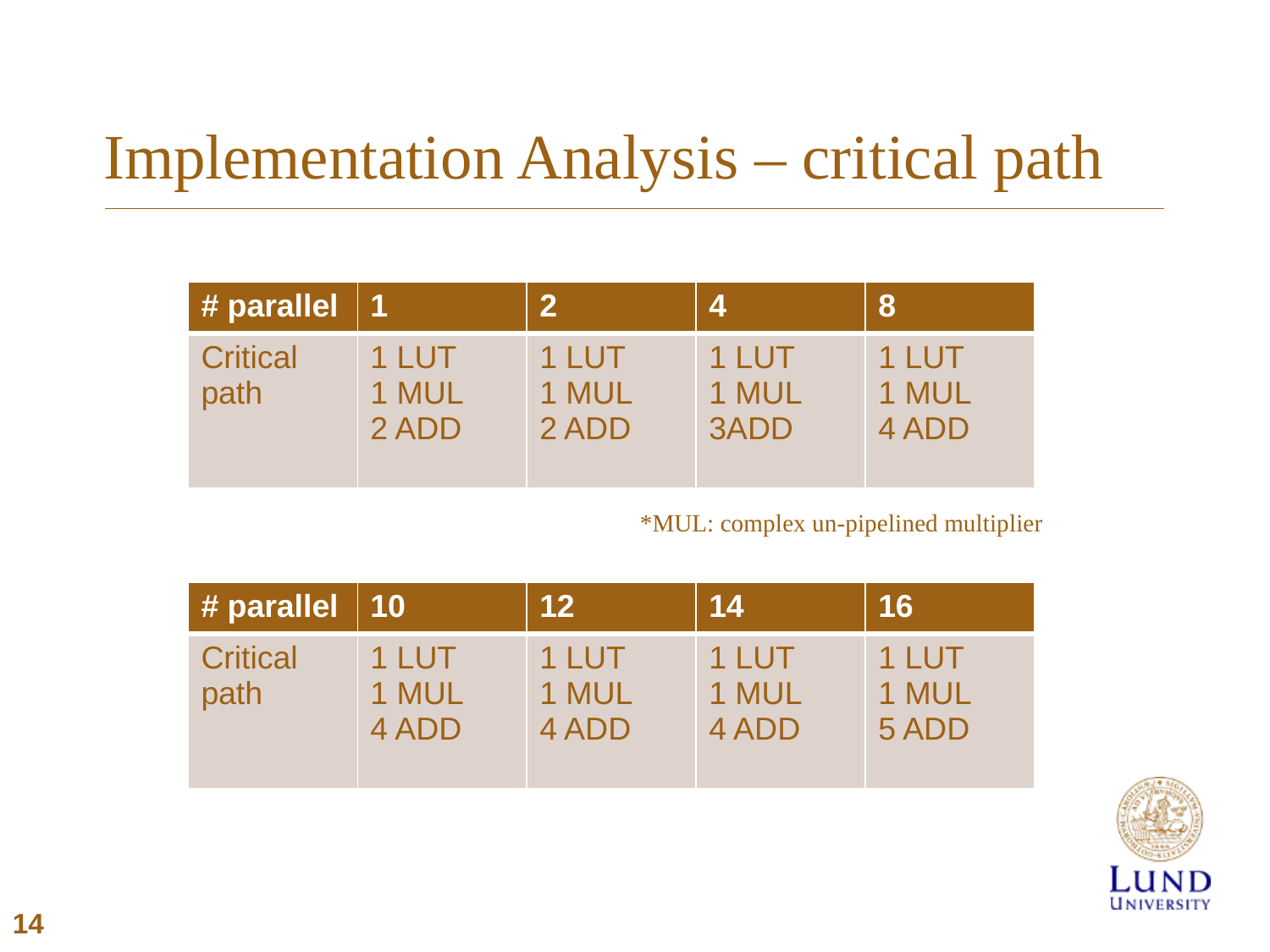

# Implementation Analysis – critical path
| # parallel | 1 | 2 | 4 | 8 |
| --- | --- | --- | --- | --- |
| Critical path | 1 LUT 1 MUL 2 ADD | 1 LUT 1 MUL 2 ADD | 1 LUT 1 MUL 3ADD | 1 LUT 1 MUL 4 ADD |
*MUL: complex un-pipelined multiplier

| # parallel | 10 | 12 | 14 | 16 |
| --- | --- | --- | --- | --- |
| Critical path | 1 LUT 1 MUL 4 ADD | 1 LUT 1 MUL 4 ADD | 1 LUT 1 MUL 4 ADD | 1 LUT 1 MUL 5 ADD |